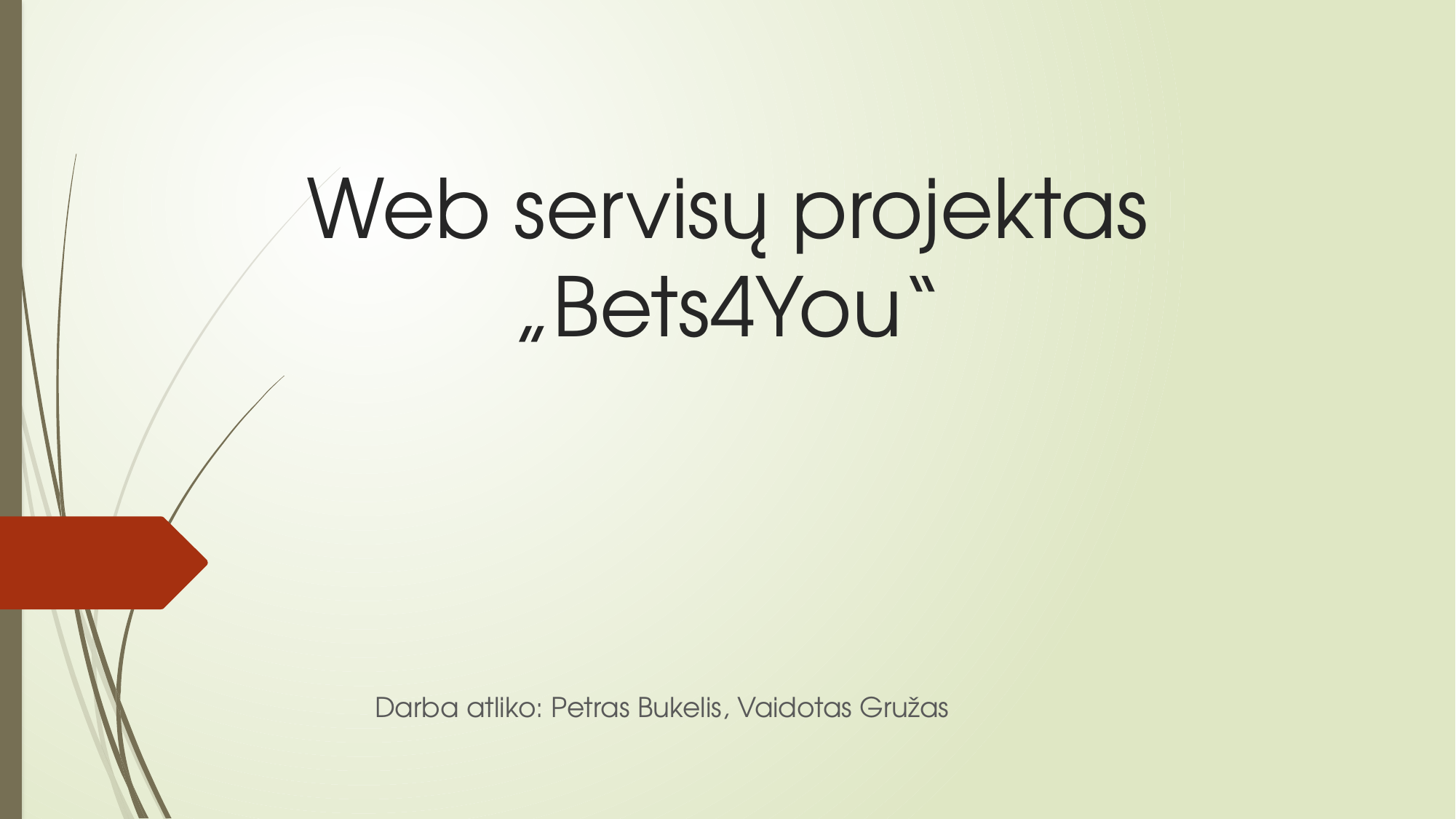

# Web servisų projektas „Bets4You“
Darba atliko: Petras Bukelis, Vaidotas Gružas